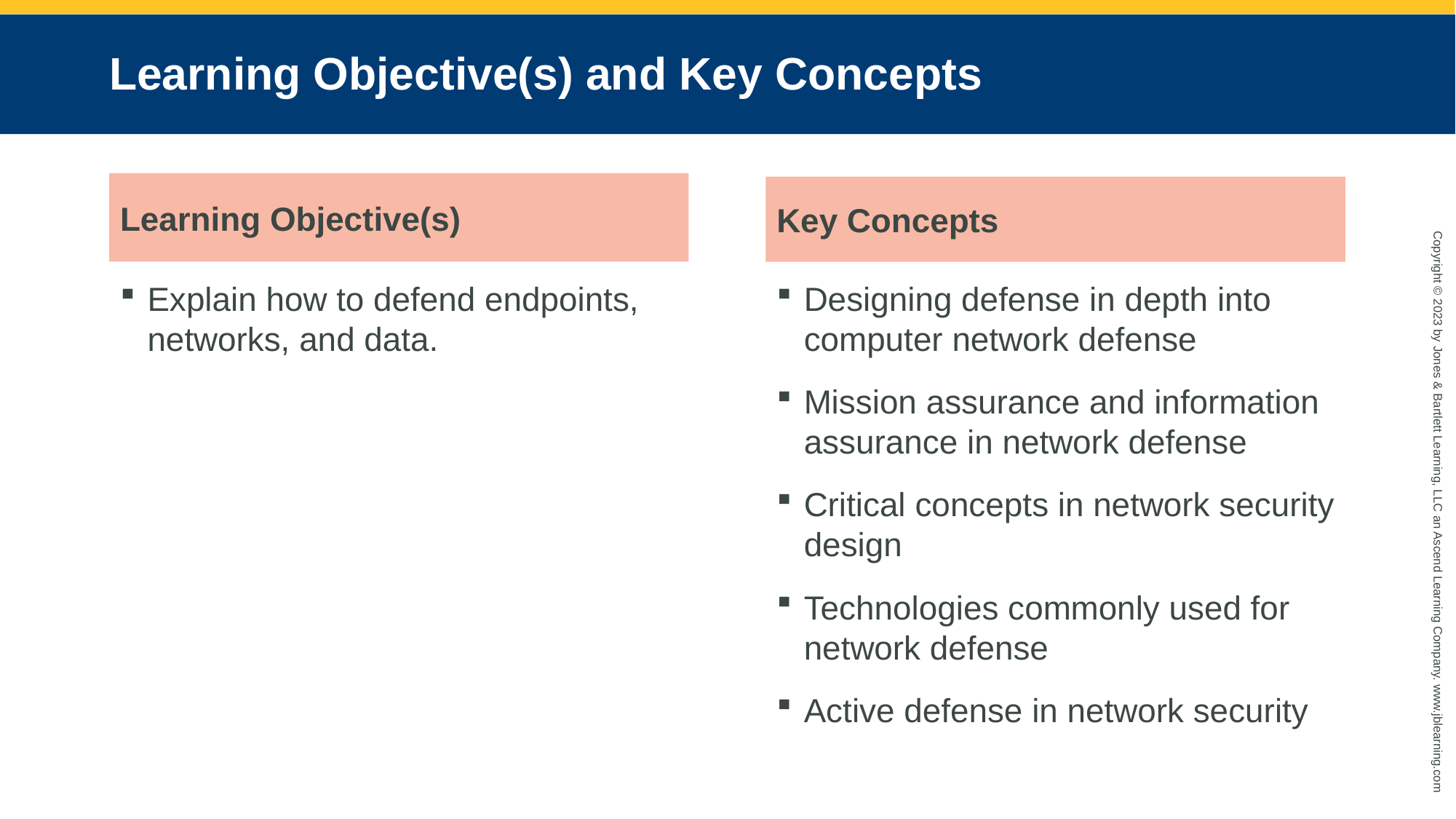

# Learning Objective(s) and Key Concepts
Learning Objective(s)
Key Concepts
Explain how to defend endpoints, networks, and data.

Designing defense in depth into computer network defense
Mission assurance and information assurance in network defense
Critical concepts in network security design
Technologies commonly used for network defense
Active defense in network security